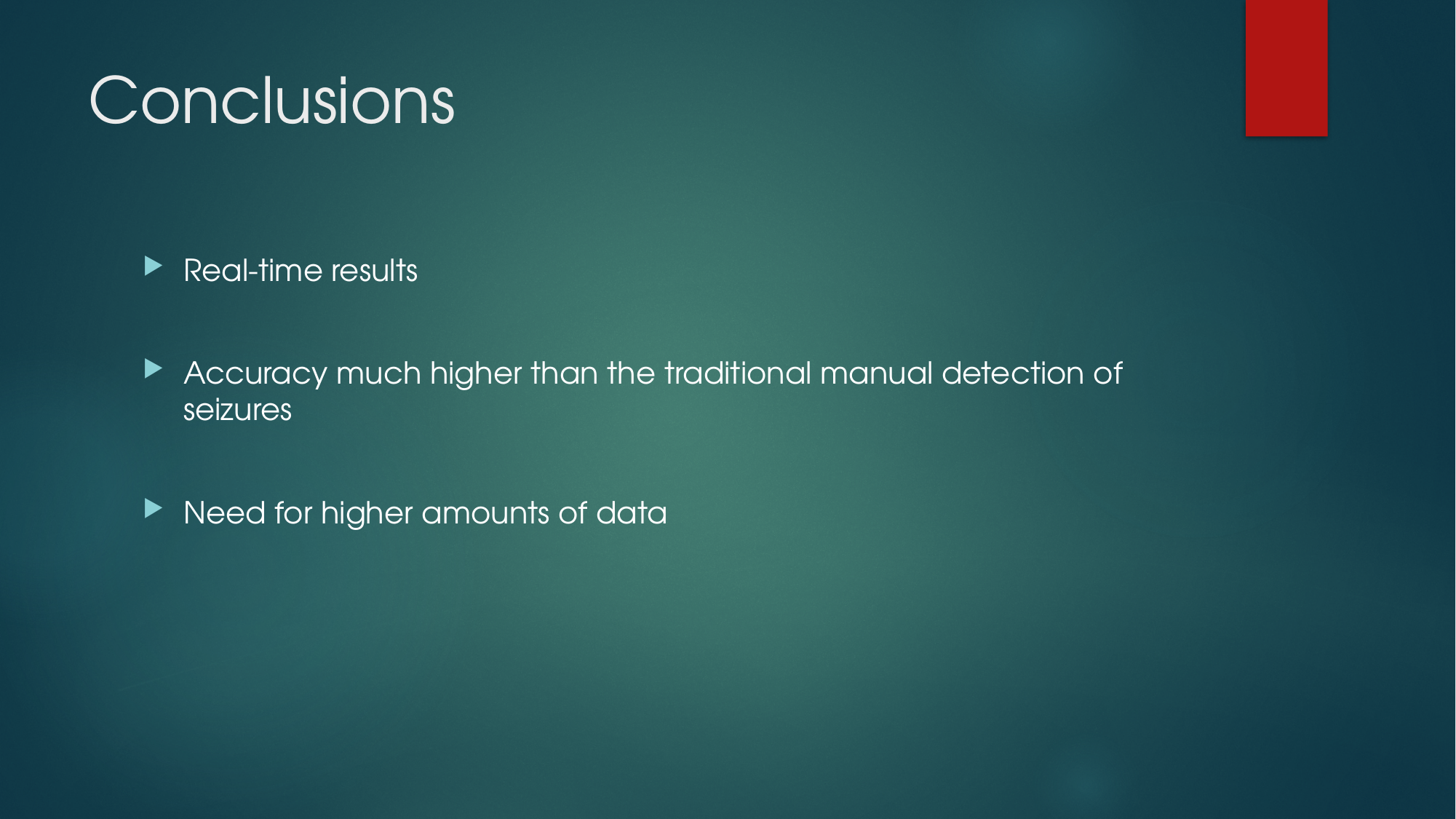

# Conclusions
Real-time results

Accuracy much higher than the traditional manual detection of seizures

Need for higher amounts of data